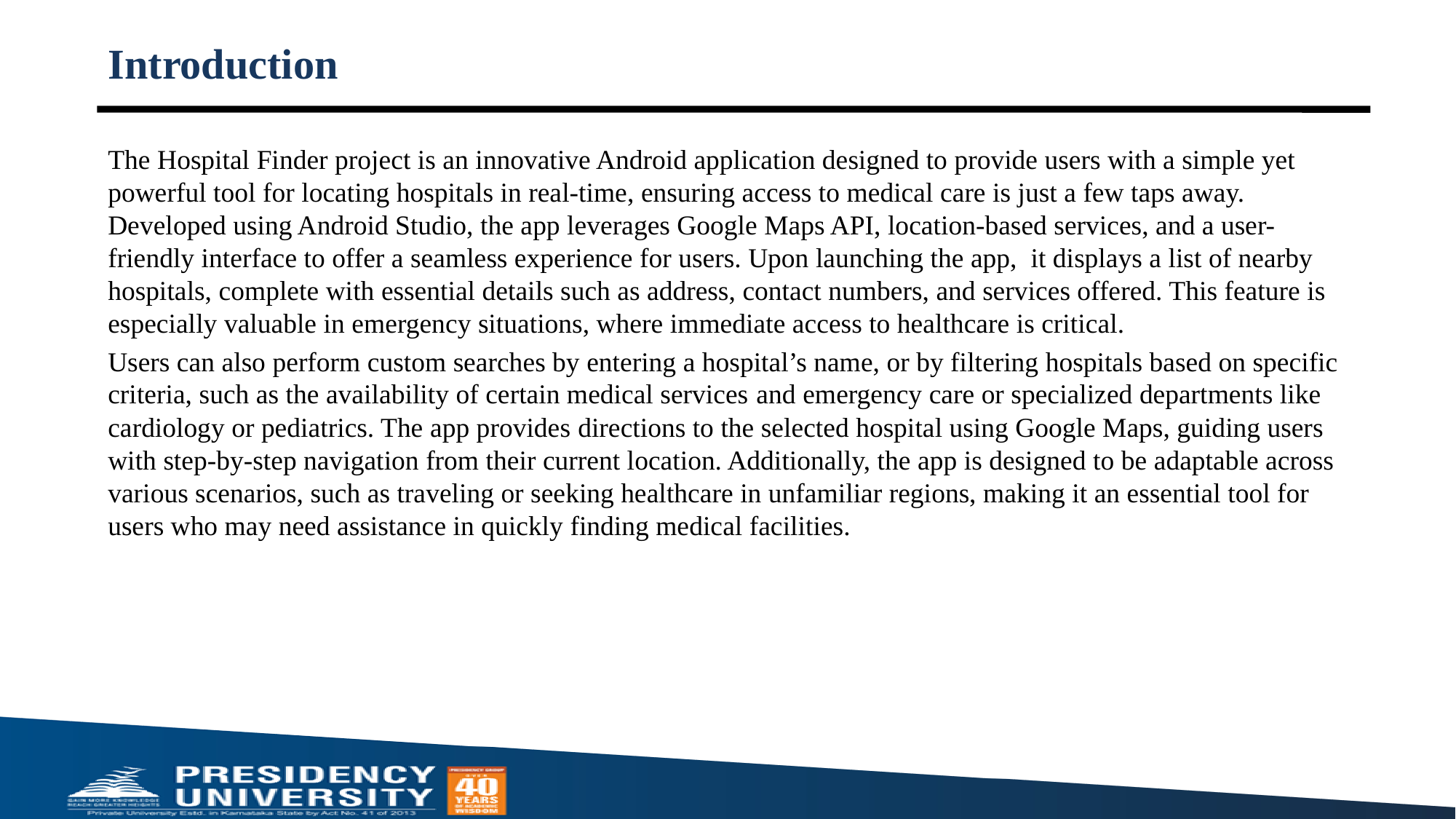

# Introduction
The Hospital Finder project is an innovative Android application designed to provide users with a simple yet powerful tool for locating hospitals in real-time, ensuring access to medical care is just a few taps away. Developed using Android Studio, the app leverages Google Maps API, location-based services, and a user-friendly interface to offer a seamless experience for users. Upon launching the app,  it displays a list of nearby hospitals, complete with essential details such as address, contact numbers, and services offered. This feature is especially valuable in emergency situations, where immediate access to healthcare is critical.
Users can also perform custom searches by entering a hospital’s name, or by filtering hospitals based on specific criteria, such as the availability of certain medical services and emergency care or specialized departments like cardiology or pediatrics. The app provides directions to the selected hospital using Google Maps, guiding users with step-by-step navigation from their current location. Additionally, the app is designed to be adaptable across various scenarios, such as traveling or seeking healthcare in unfamiliar regions, making it an essential tool for users who may need assistance in quickly finding medical facilities.